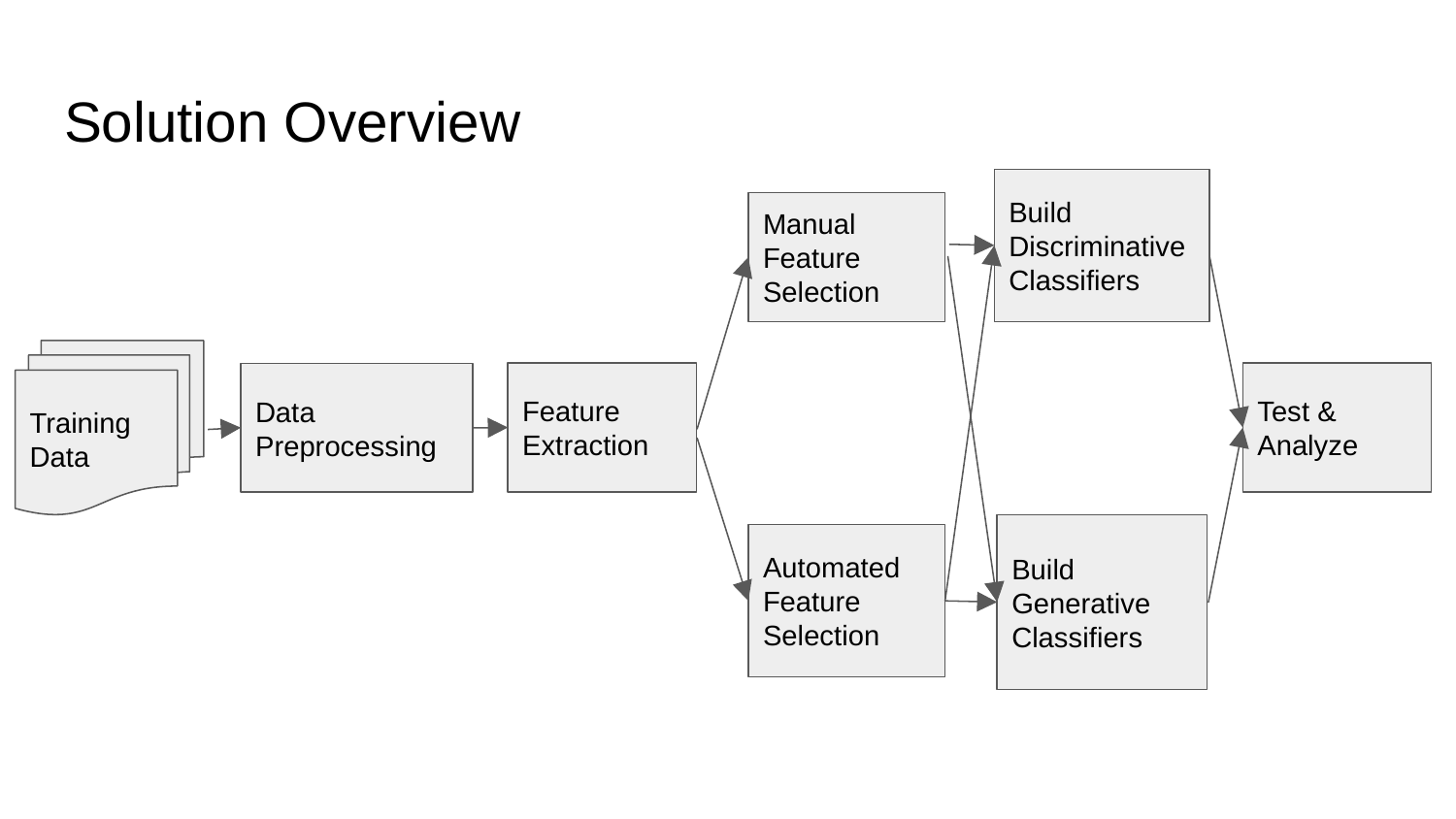

# Solution Overview
Build Discriminative Classifiers
Manual Feature Selection
Training Data
Test & Analyze
Feature Extraction
Data Preprocessing
Build Generative Classifiers
Automated Feature Selection